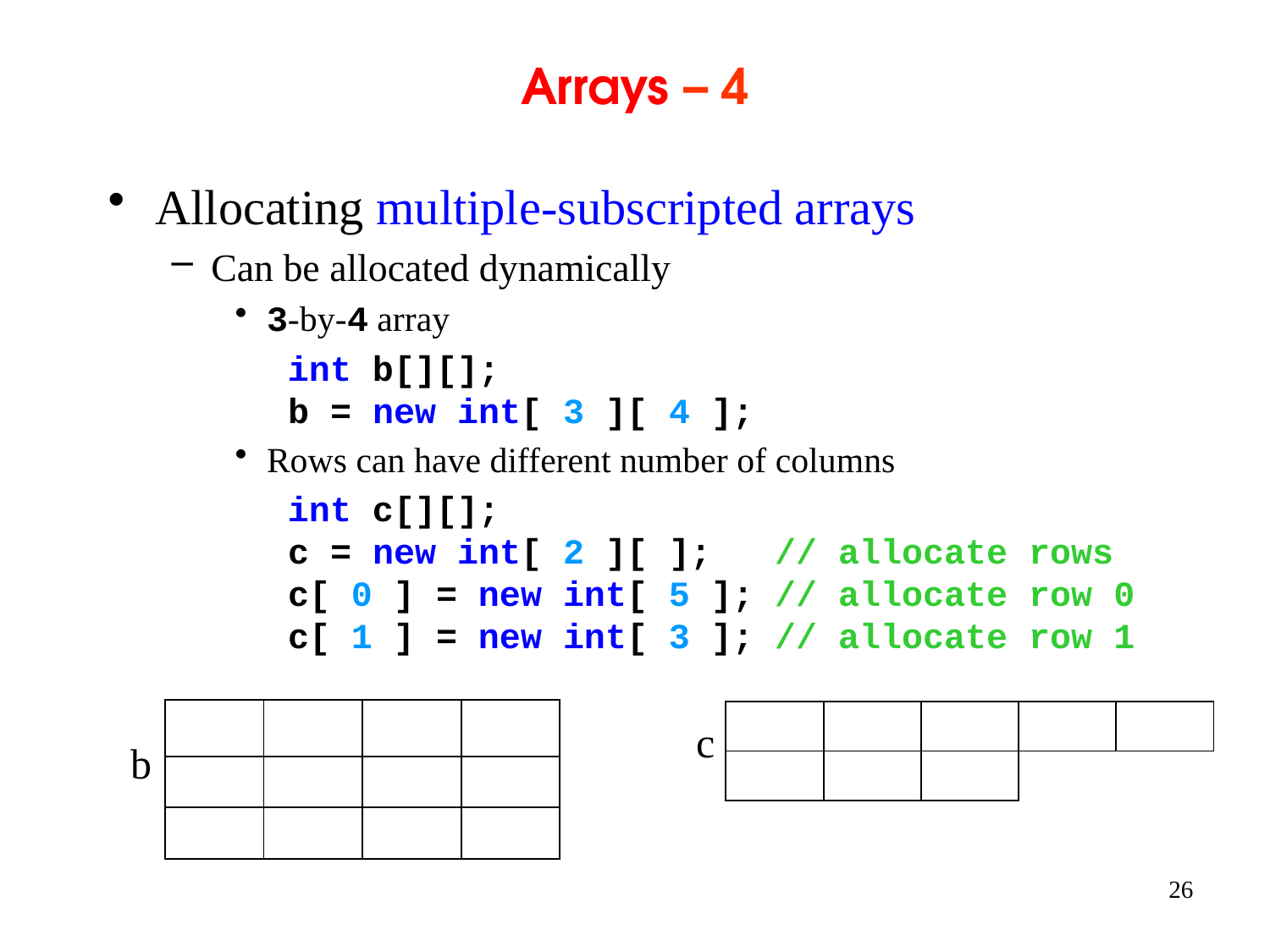

# Arrays – 4
Allocating multiple-subscripted arrays
Can be allocated dynamically
3-by-4 array
	 int b[][];
 b = new int[ 3 ][ 4 ];
Rows can have different number of columns
	 int c[][];
 c = new int[ 2 ][ ];   // allocate rows
 c[ 0 ] = new int[ 5 ]; // allocate row 0
 c[ 1 ] = new int[ 3 ]; // allocate row 1

|  |  |  |  |
| --- | --- | --- | --- |
|  |  |  |  |
|  |  |  |  |
|  |  |  |  |  |
| --- | --- | --- | --- | --- |
|  |  |  |  |  |
c
b
26